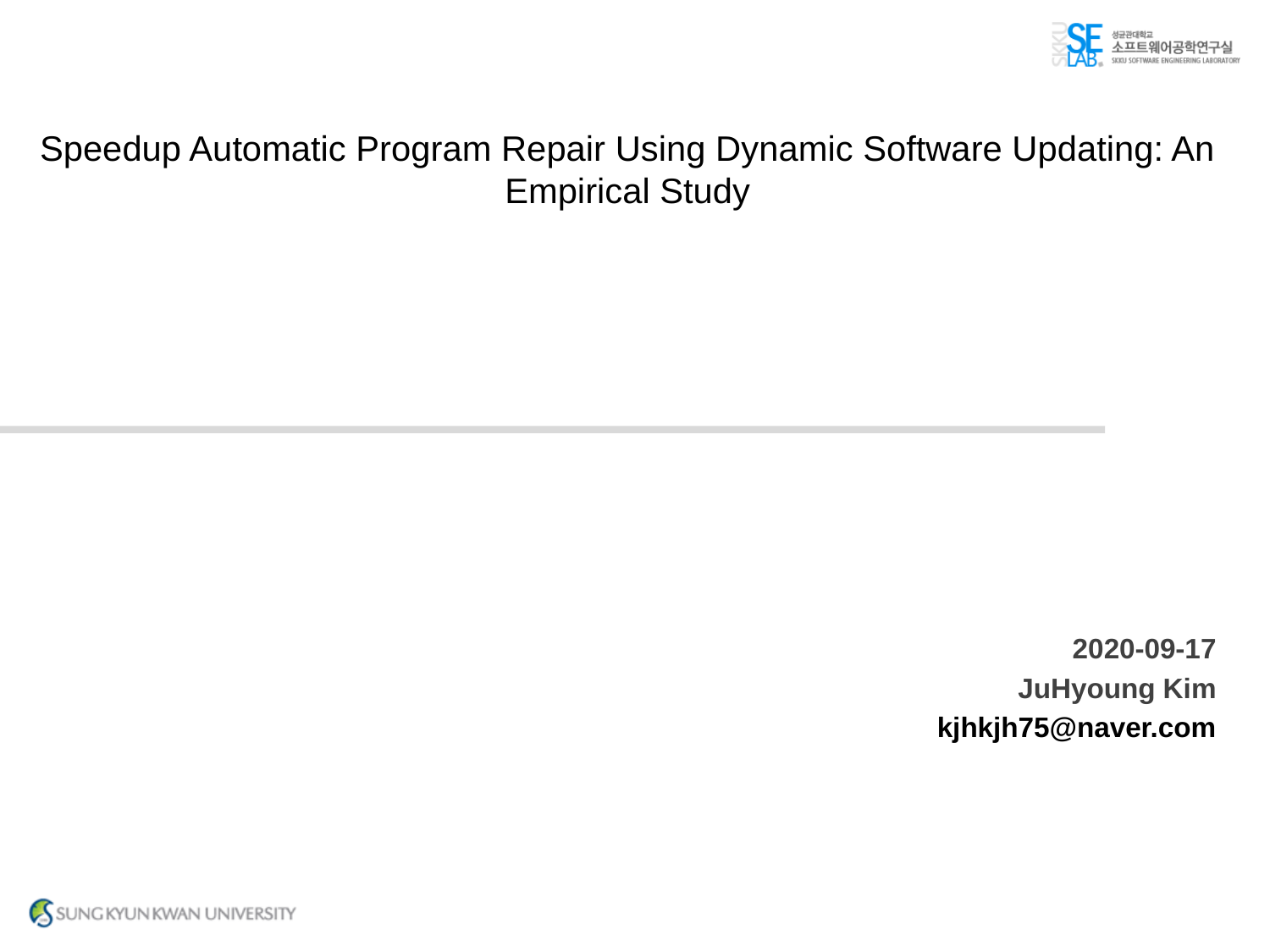

Speedup Automatic Program Repair Using Dynamic Software Updating: An Empirical Study

2020-09-17
JuHyoung Kim
kjhkjh75@naver.com